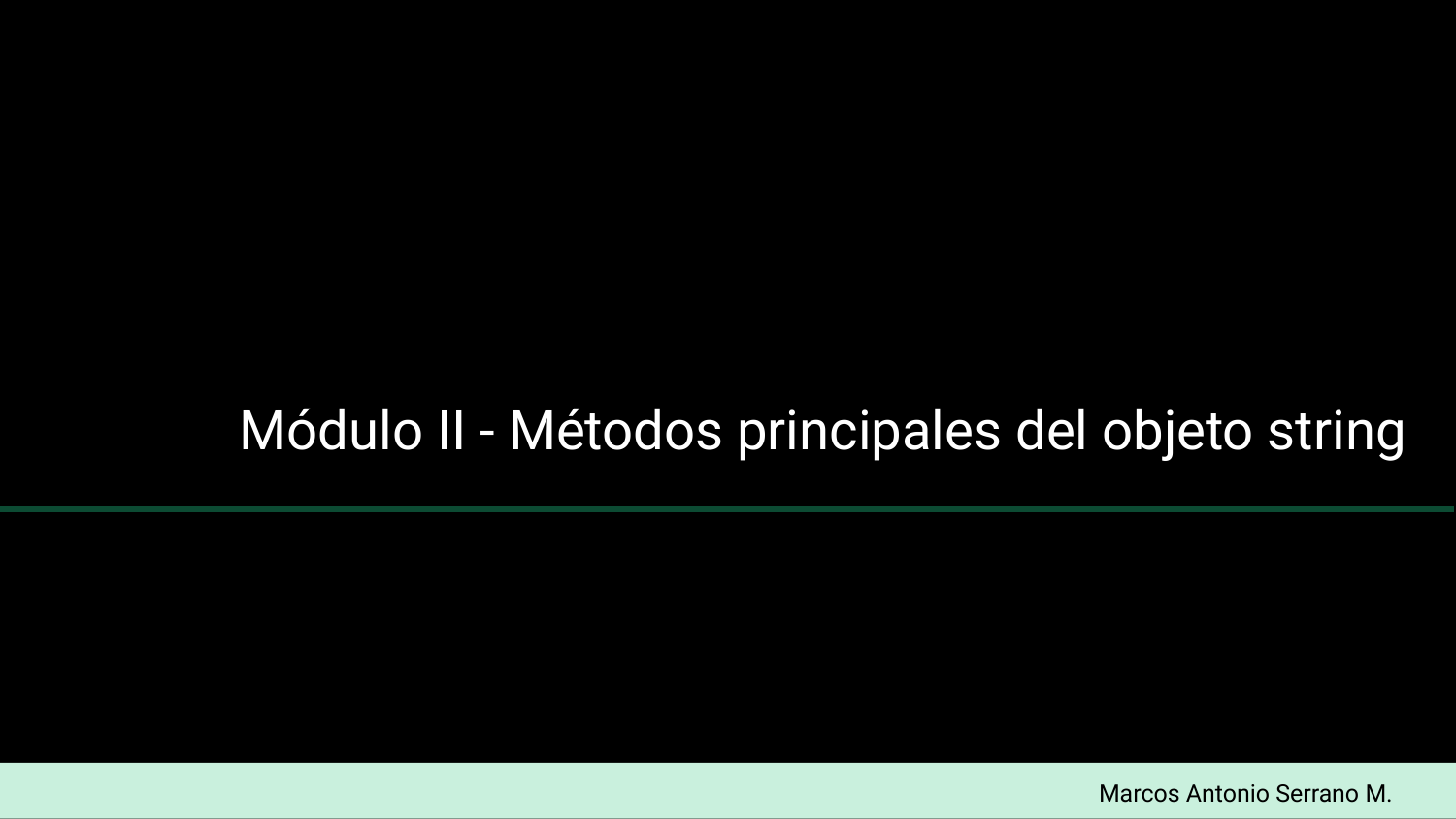

Módulo II - Métodos principales del objeto string

Marcos Antonio Serrano M.